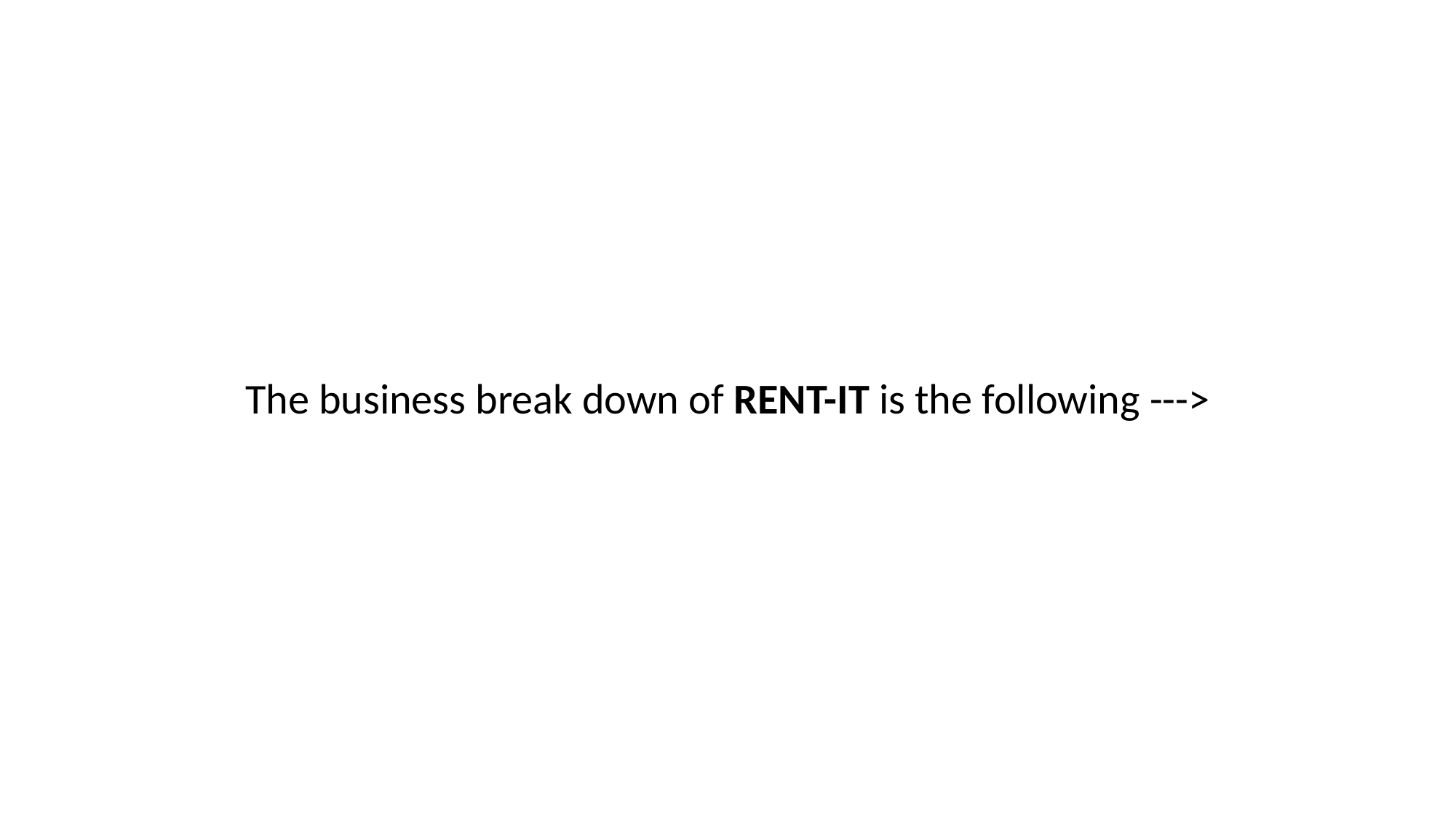

The business break down of RENT-IT is the following --->